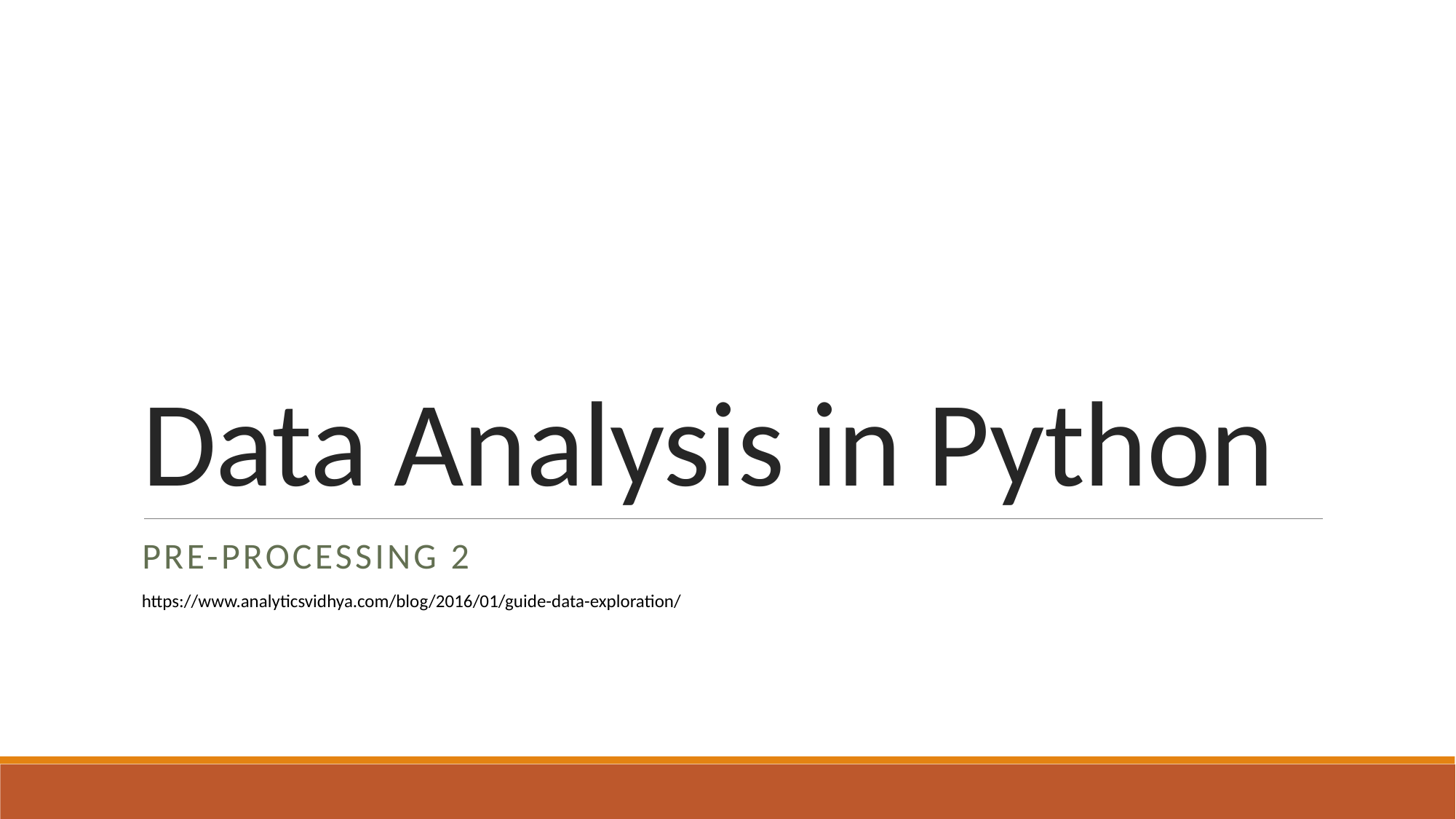

# Data Analysis in Python
Pre-processing 2
https://www.analyticsvidhya.com/blog/2016/01/guide-data-exploration/